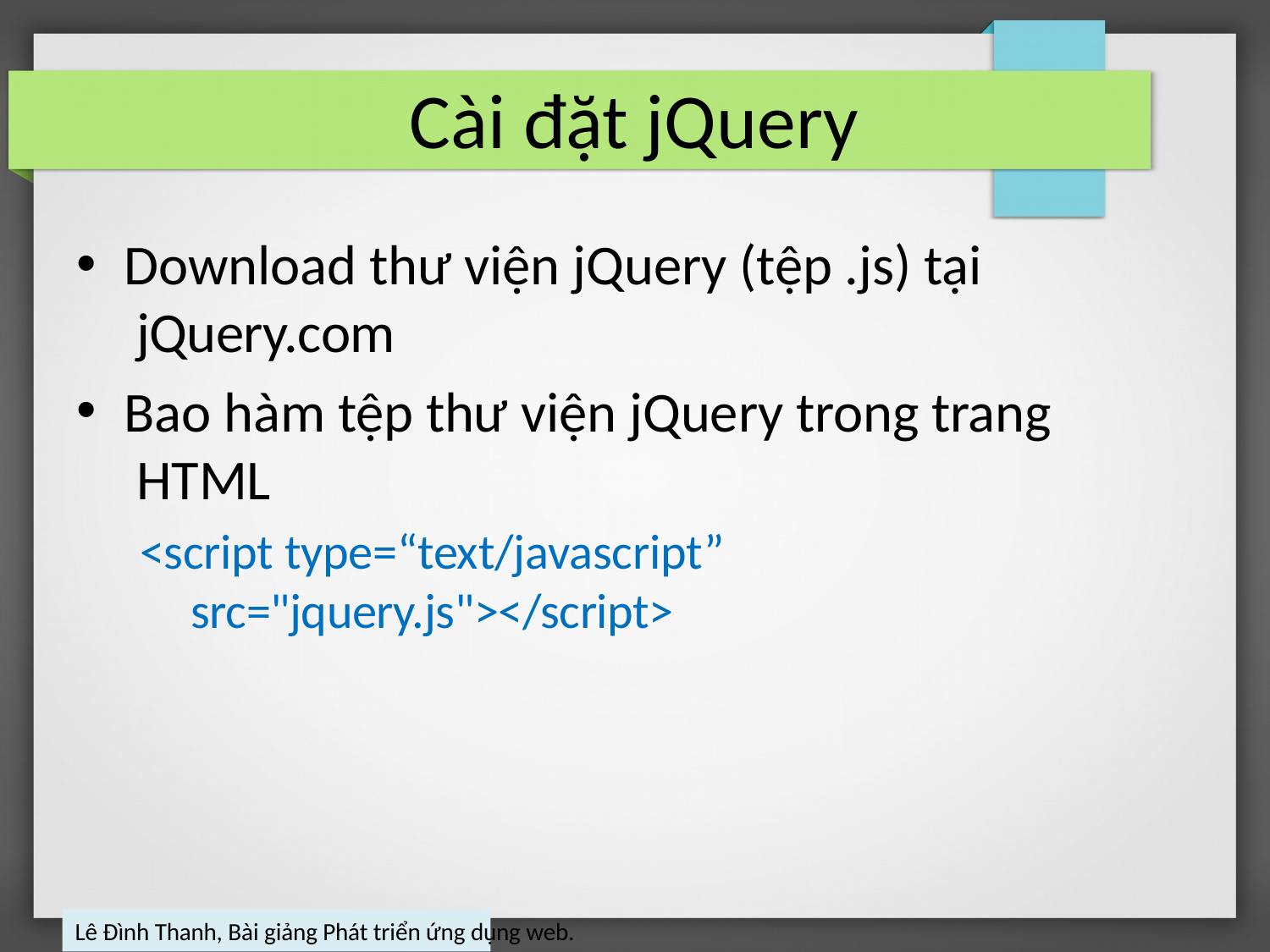

# Cài đặt jQuery
Download thư viện jQuery (tệp .js) tại  jQuery.com
Bao hàm tệp thư viện jQuery trong trang  HTML
<script type=“text/javascript”  src="jquery.js"></script>

Lê Đình Thanh, Bài giảng Phát triển ứng dụng web.